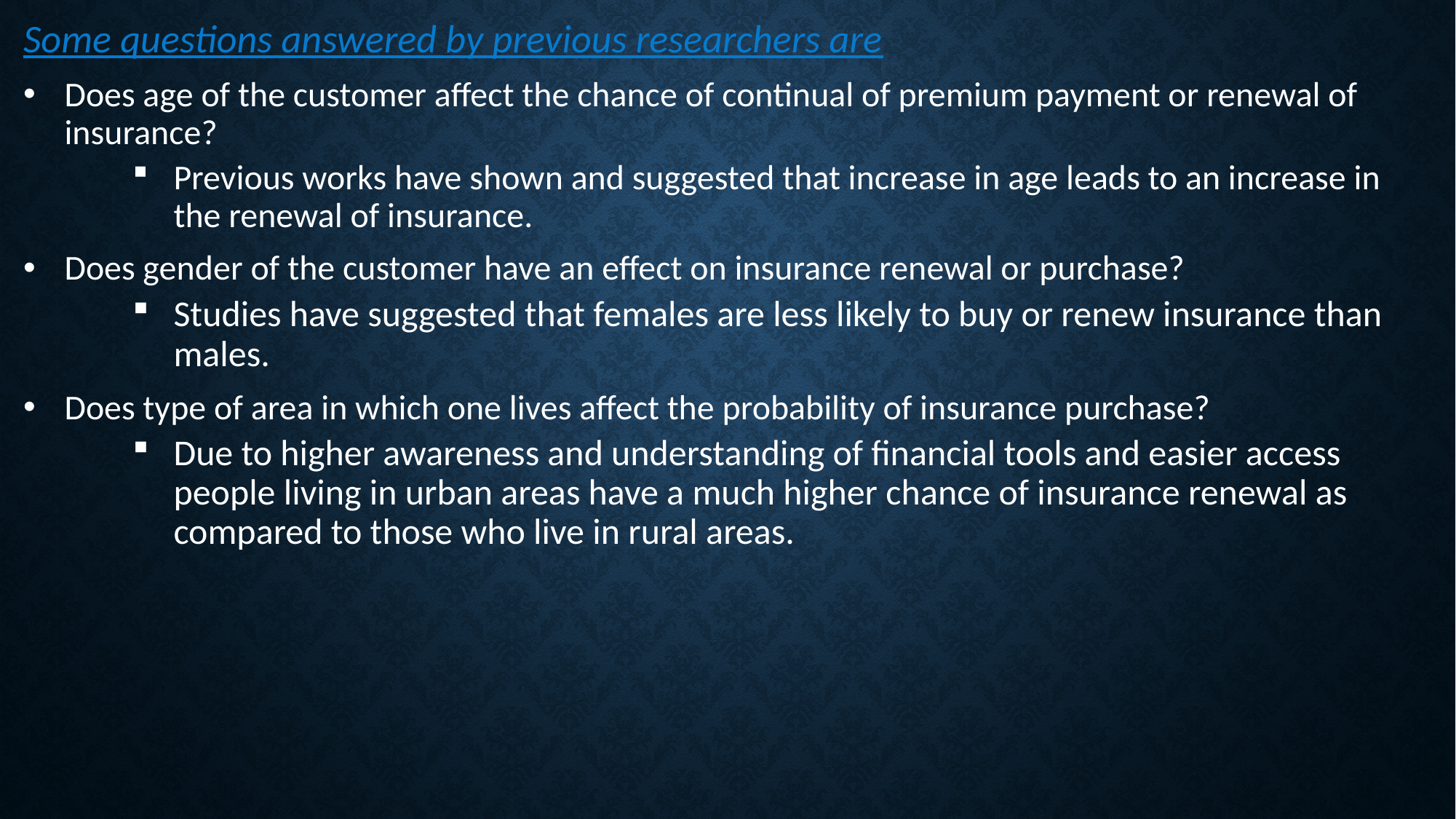

Some questions answered by previous researchers are
Does age of the customer affect the chance of continual of premium payment or renewal of insurance?
Previous works have shown and suggested that increase in age leads to an increase in the renewal of insurance.
Does gender of the customer have an effect on insurance renewal or purchase?
Studies have suggested that females are less likely to buy or renew insurance than males.
Does type of area in which one lives affect the probability of insurance purchase?
Due to higher awareness and understanding of financial tools and easier access people living in urban areas have a much higher chance of insurance renewal as compared to those who live in rural areas.